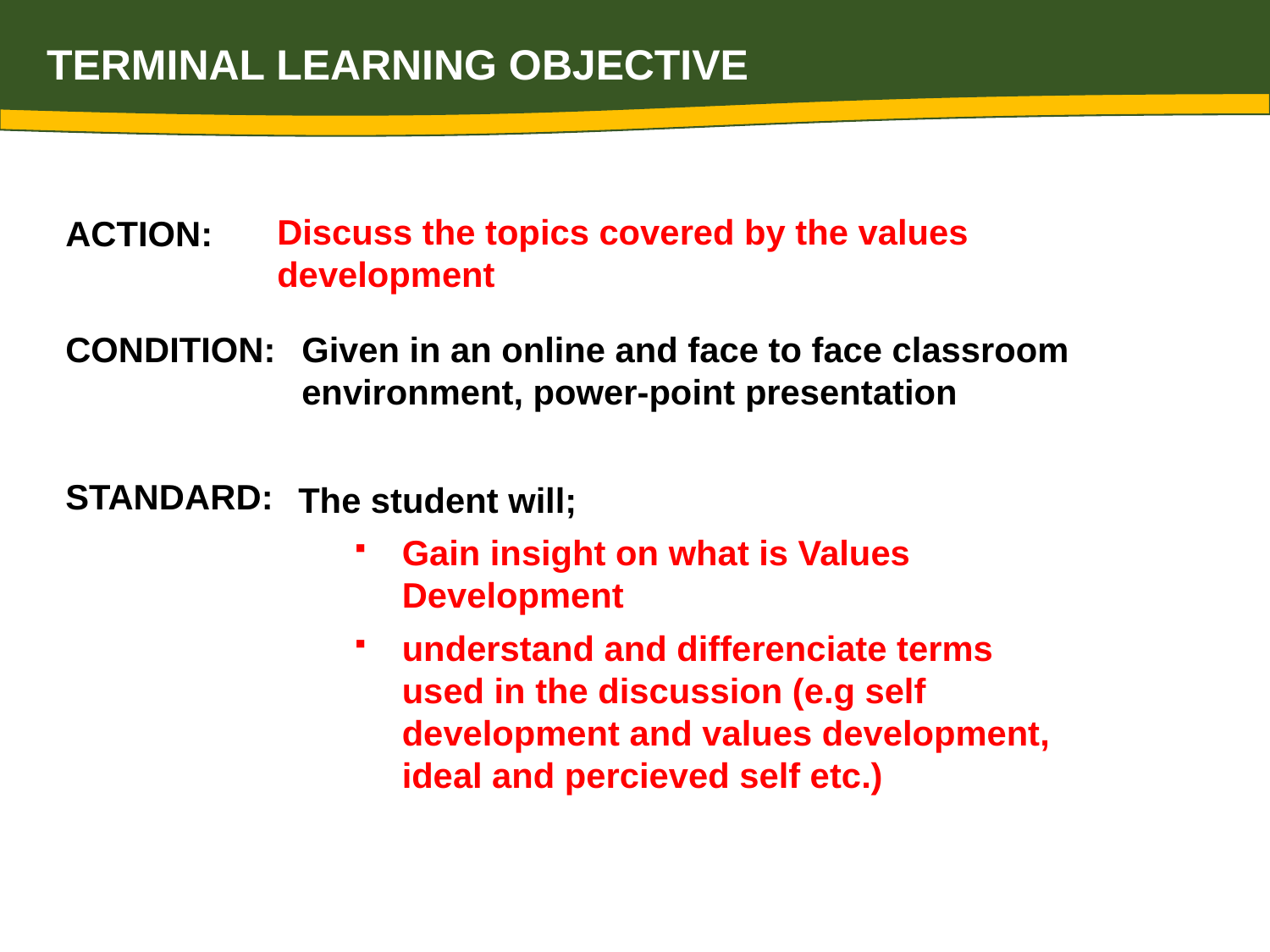

TERMINAL LEARNING OBJECTIVE
Discuss the topics covered by the values development
ACTION:
Given in an online and face to face classroom environment, power-point presentation
CONDITION:
STANDARD:
The student will;
Gain insight on what is Values Development
understand and differenciate terms used in the discussion (e.g self development and values development, ideal and percieved self etc.)